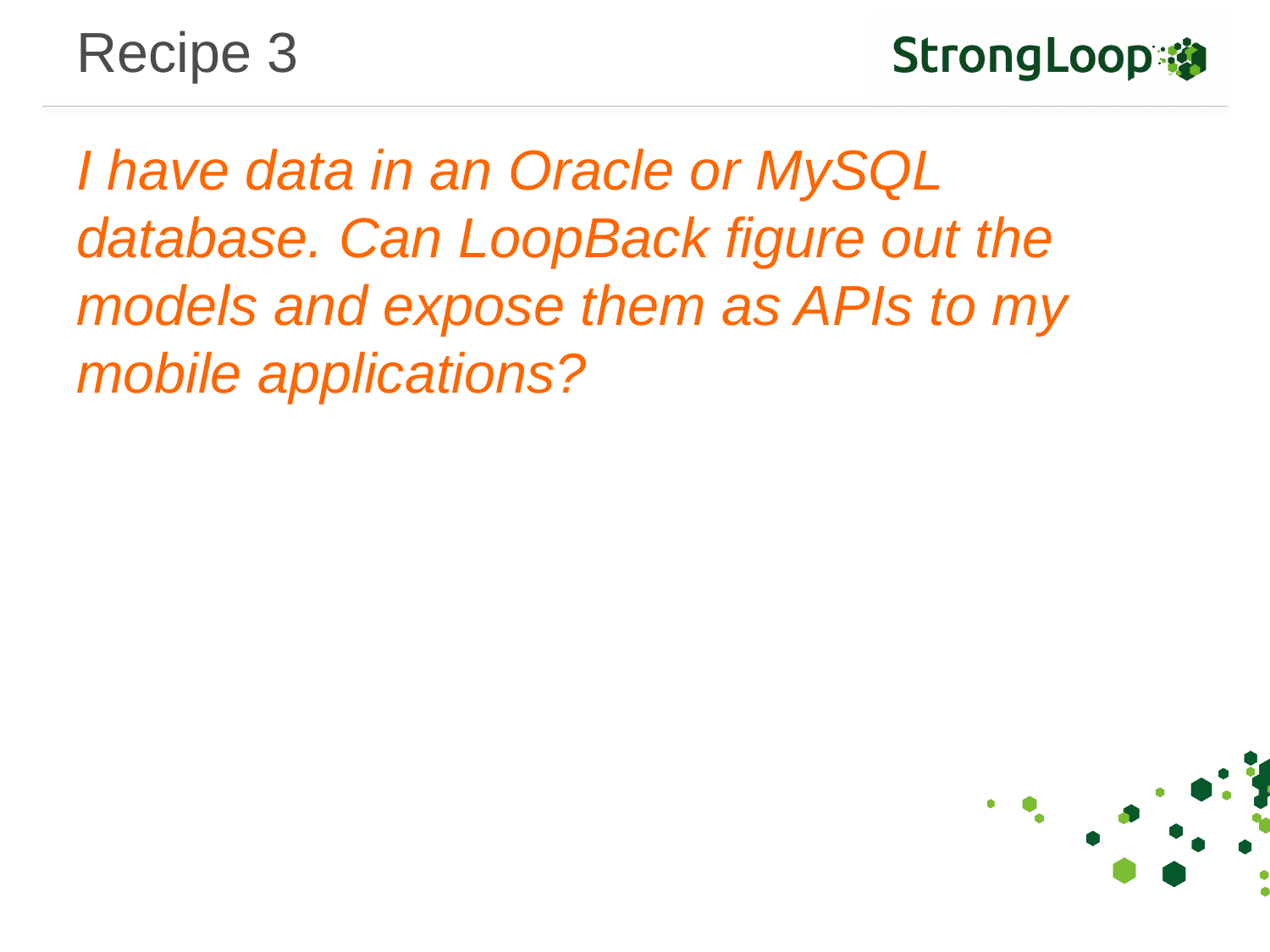

# Recipe 3
I have data in an Oracle or MySQL database. Can LoopBack figure out the models and expose them as APIs to my mobile applications?